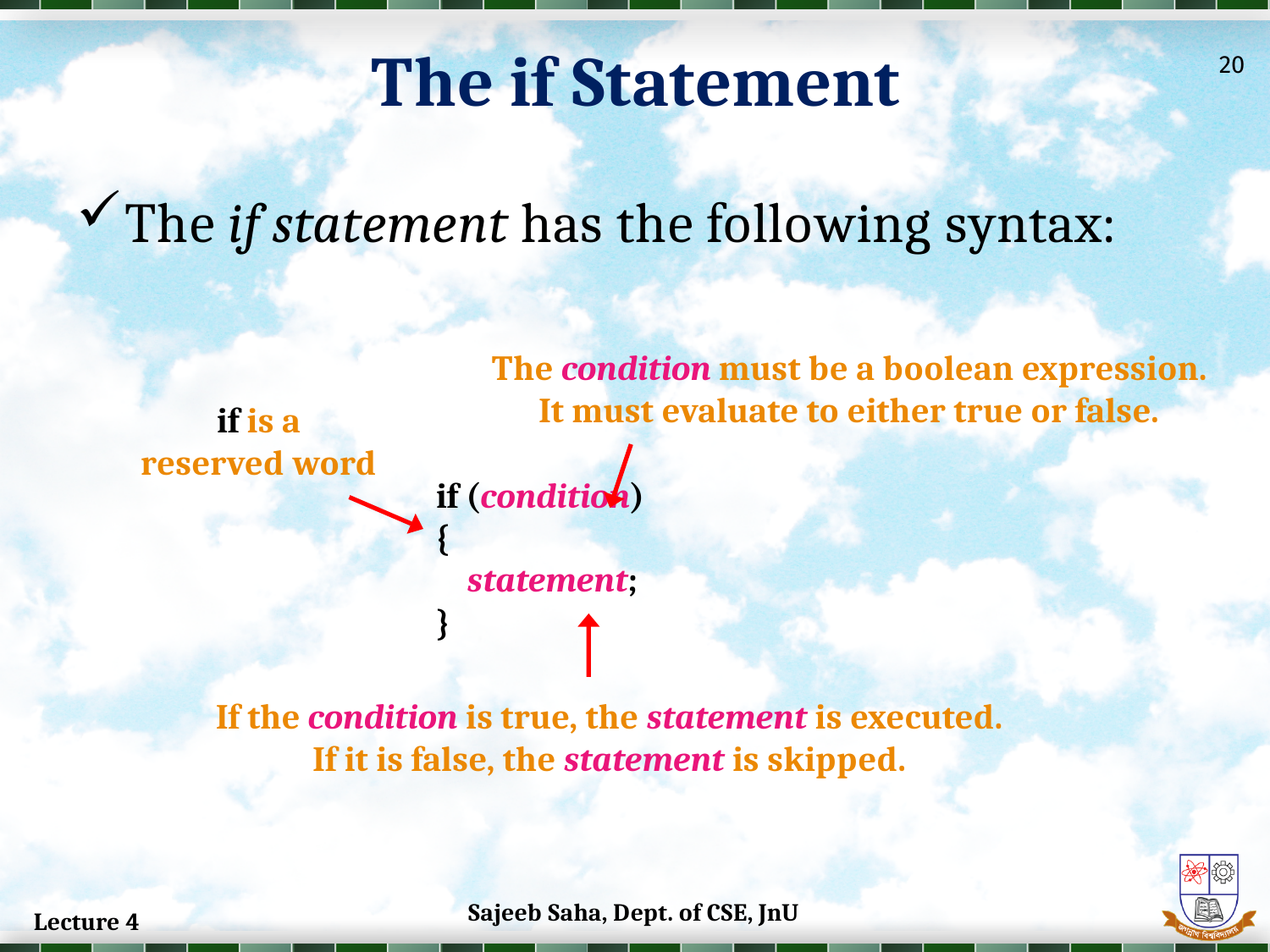

The if Statement
20
The if statement has the following syntax:

The condition must be a boolean expression.
It must evaluate to either true or false.

if is a
reserved word

if (condition)
{
    statement;
}

If the condition is true, the statement is executed.
If it is false, the statement is skipped.
Sajeeb Saha, Dept. of CSE, JnU